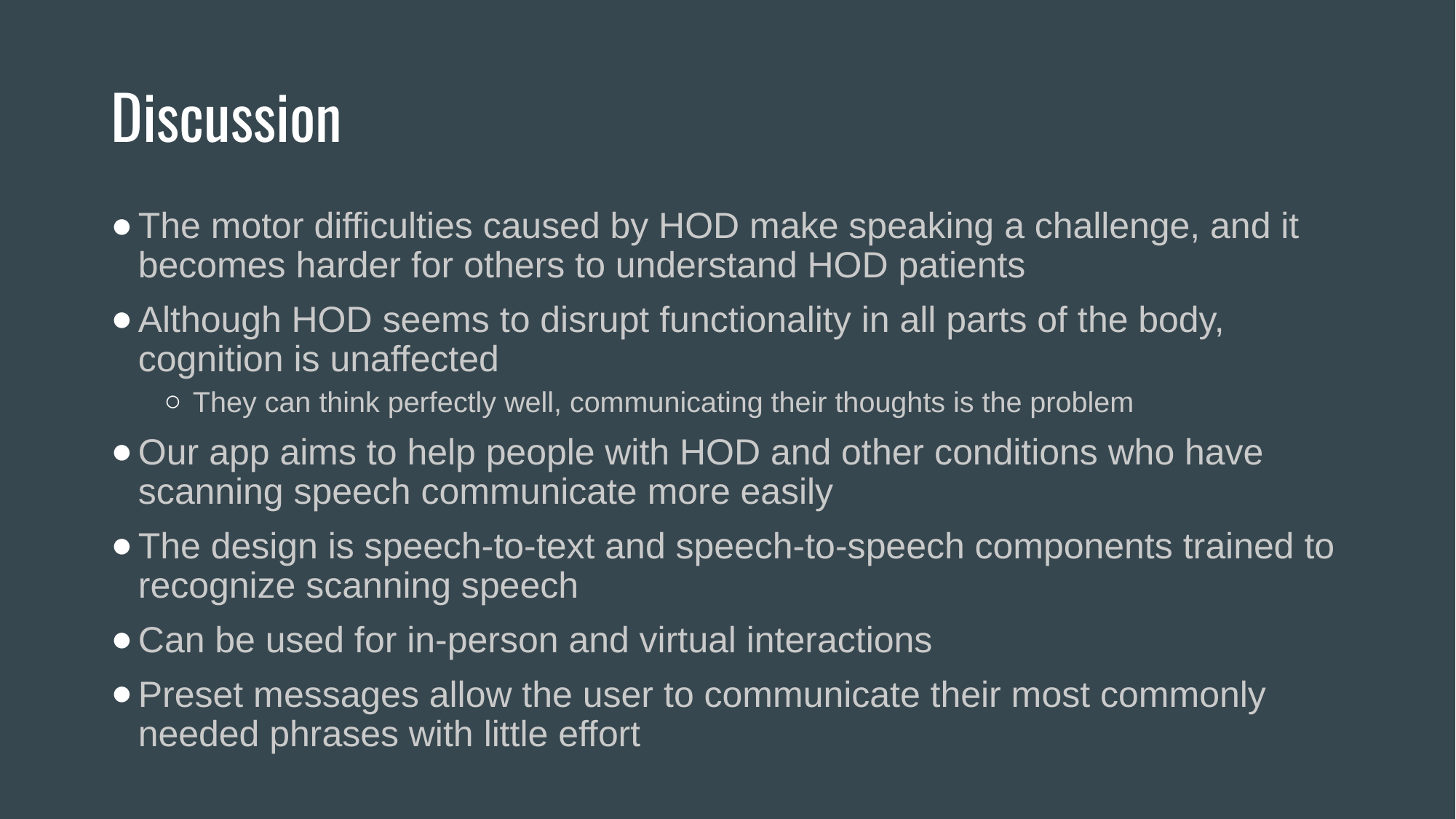

# Discussion
The motor difficulties caused by HOD make speaking a challenge, and it becomes harder for others to understand HOD patients
Although HOD seems to disrupt functionality in all parts of the body, cognition is unaffected
They can think perfectly well, communicating their thoughts is the problem
Our app aims to help people with HOD and other conditions who have scanning speech communicate more easily
The design is speech-to-text and speech-to-speech components trained to recognize scanning speech
Can be used for in-person and virtual interactions
Preset messages allow the user to communicate their most commonly needed phrases with little effort